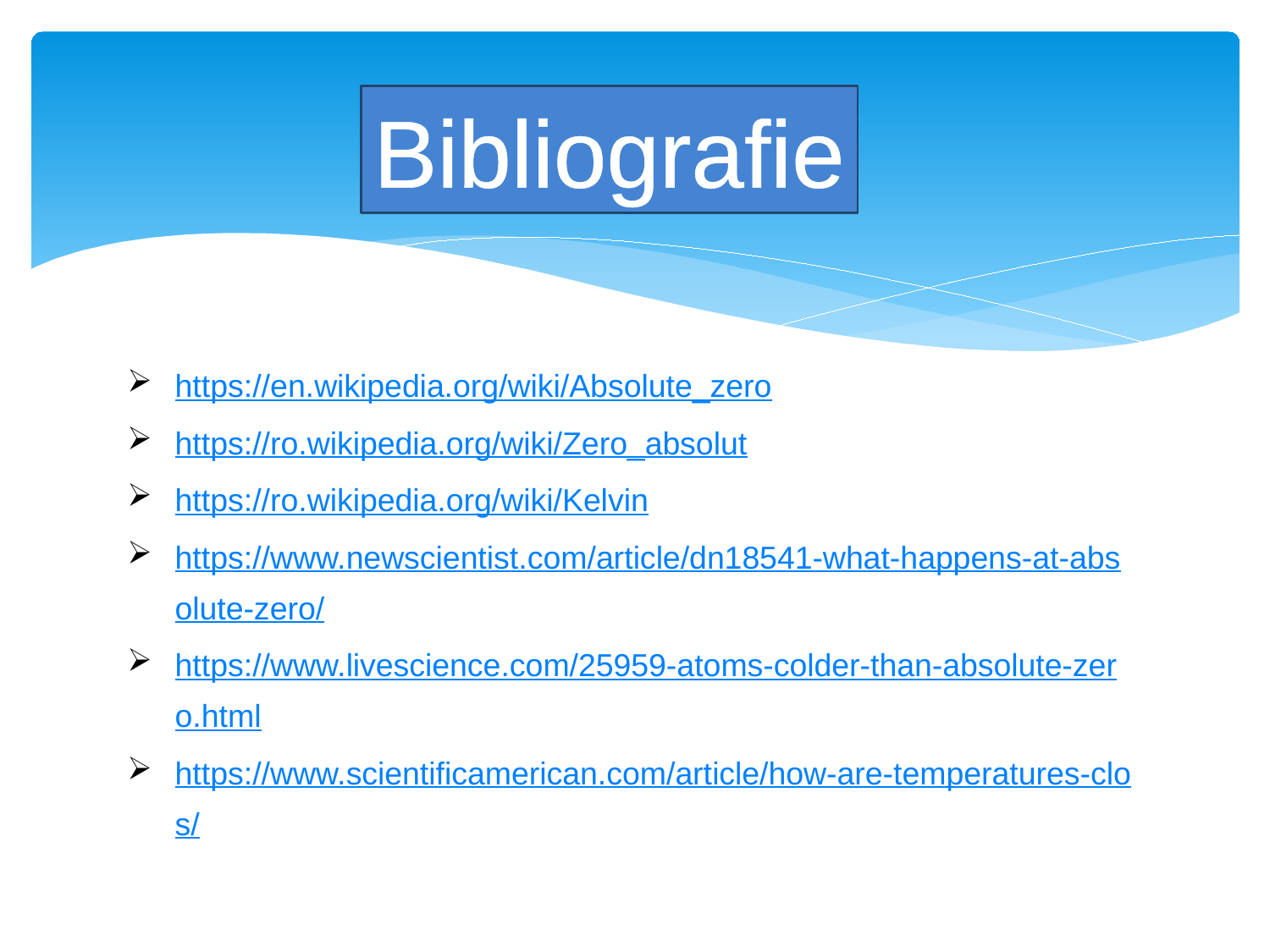

Bibliografie
https://en.wikipedia.org/wiki/Absolute_zero
https://ro.wikipedia.org/wiki/Zero_absolut
https://ro.wikipedia.org/wiki/Kelvin
https://www.newscientist.com/article/dn18541-what-happens-at-absolute-zero/
https://www.livescience.com/25959-atoms-colder-than-absolute-zero.html
https://www.scientificamerican.com/article/how-are-temperatures-clos/